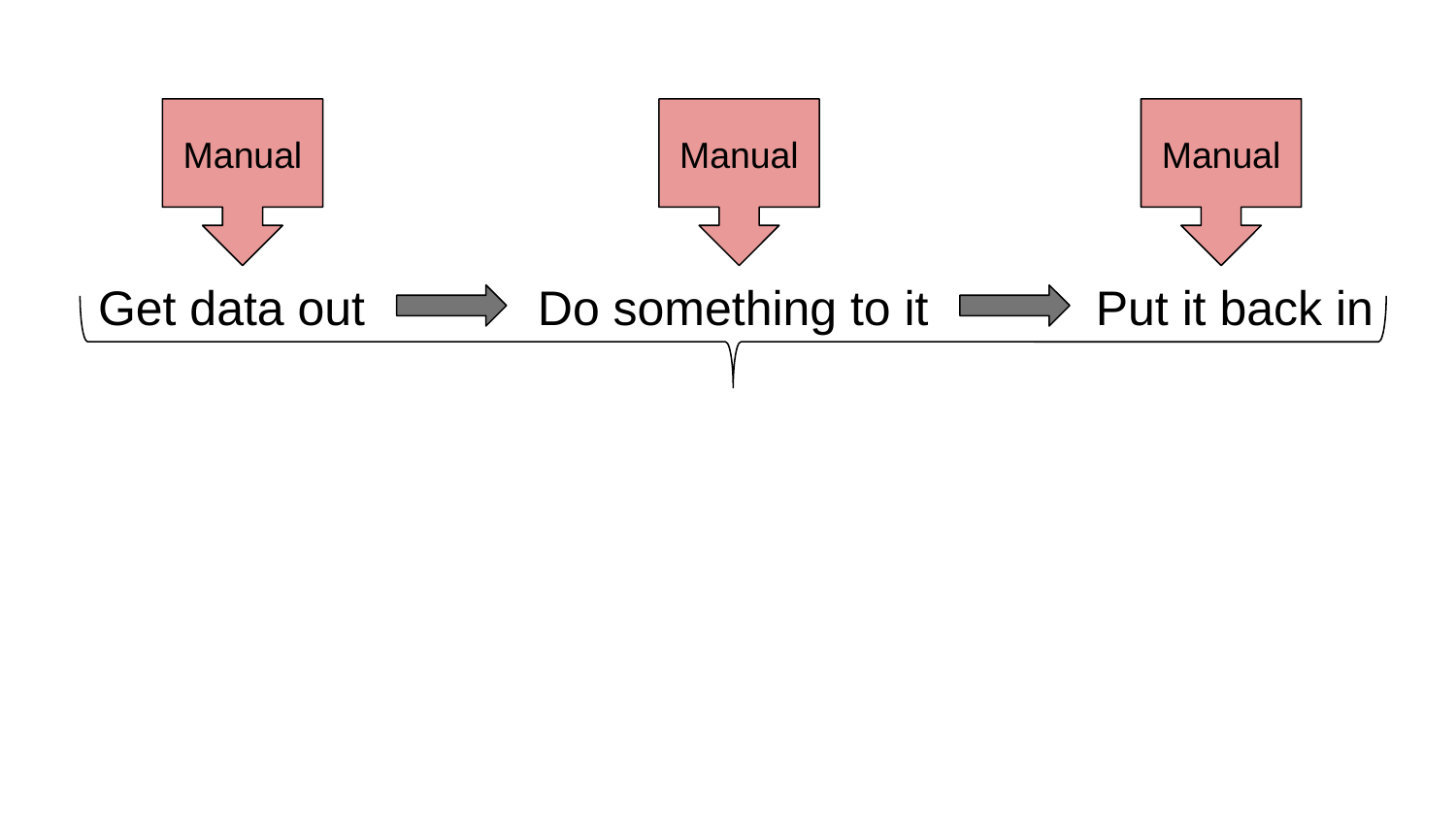

Manual
Manual
Manual
Get data out
Do something to it
Put it back in